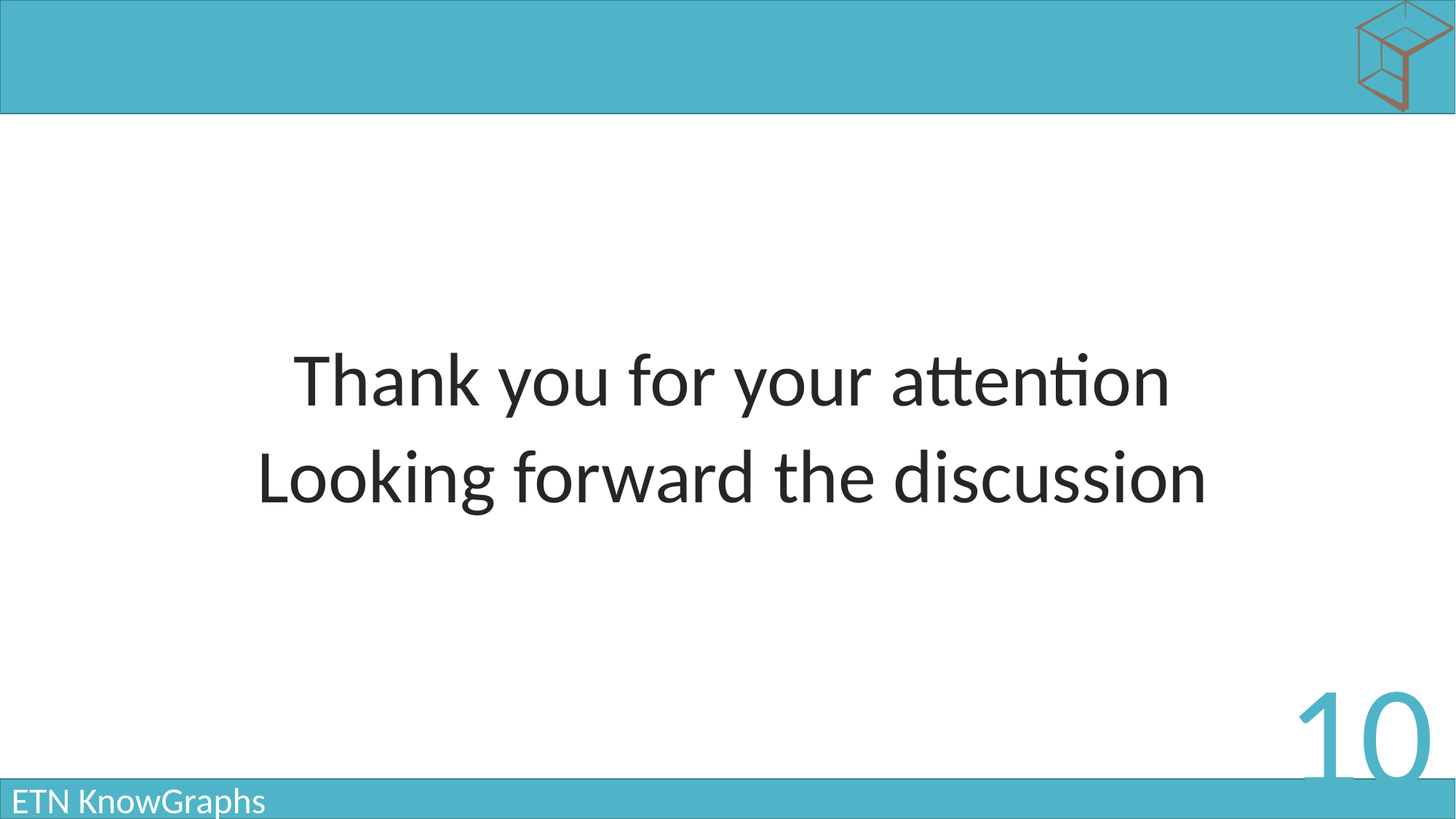

#

Thank you for your attention
Looking forward the discussion